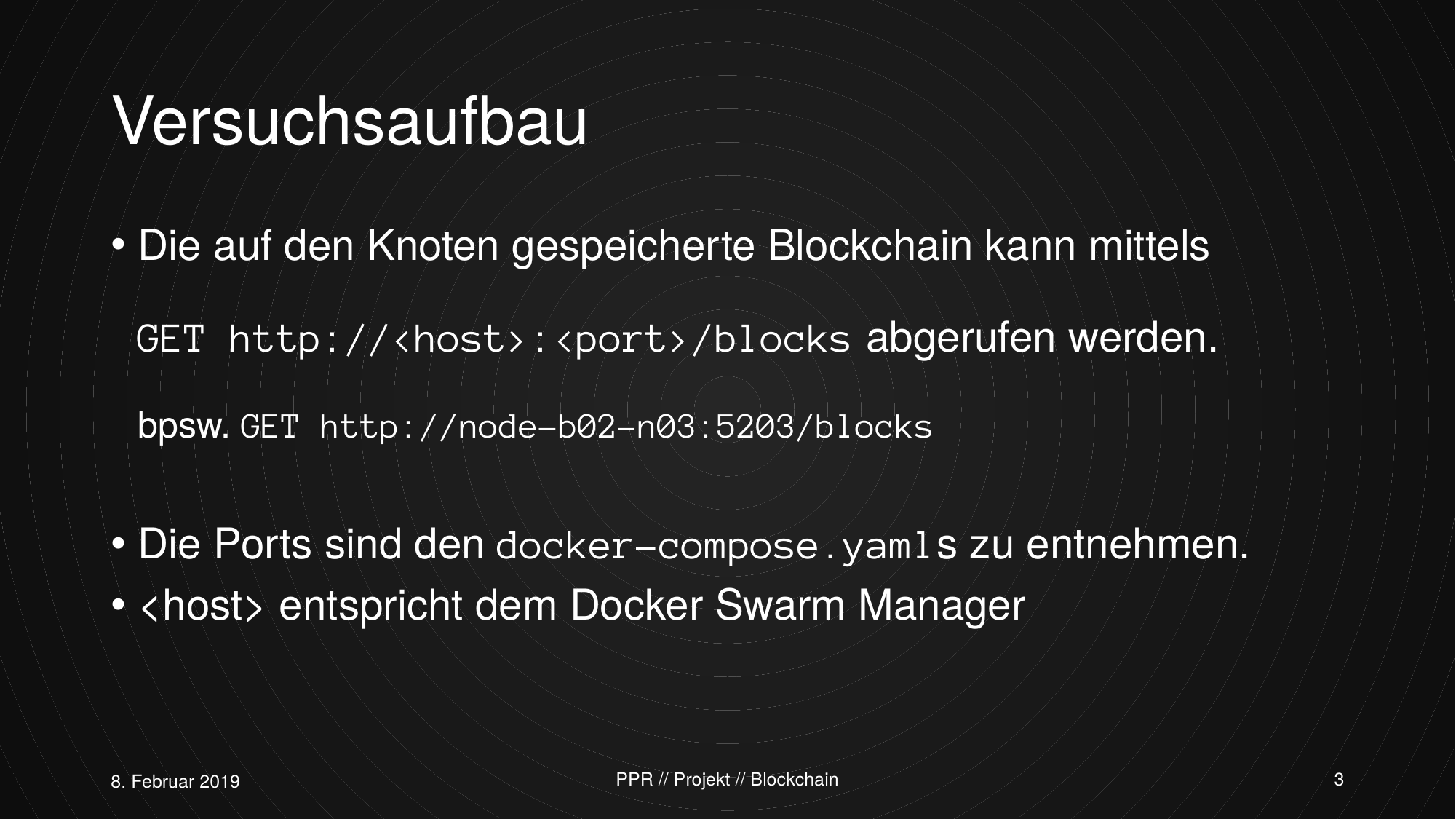

# Versuchsaufbau
Die auf den Knoten gespeicherte Blockchain kann mittels
GET http://<host>:<port>/blocks abgerufen werden.
bpsw. GET http://node-b02-n03:5203/blocks

Die Ports sind den docker-compose.yamls zu entnehmen.
<host> entspricht dem Docker Swarm Manager
8. Februar 2019
PPR // Projekt // Blockchain
3